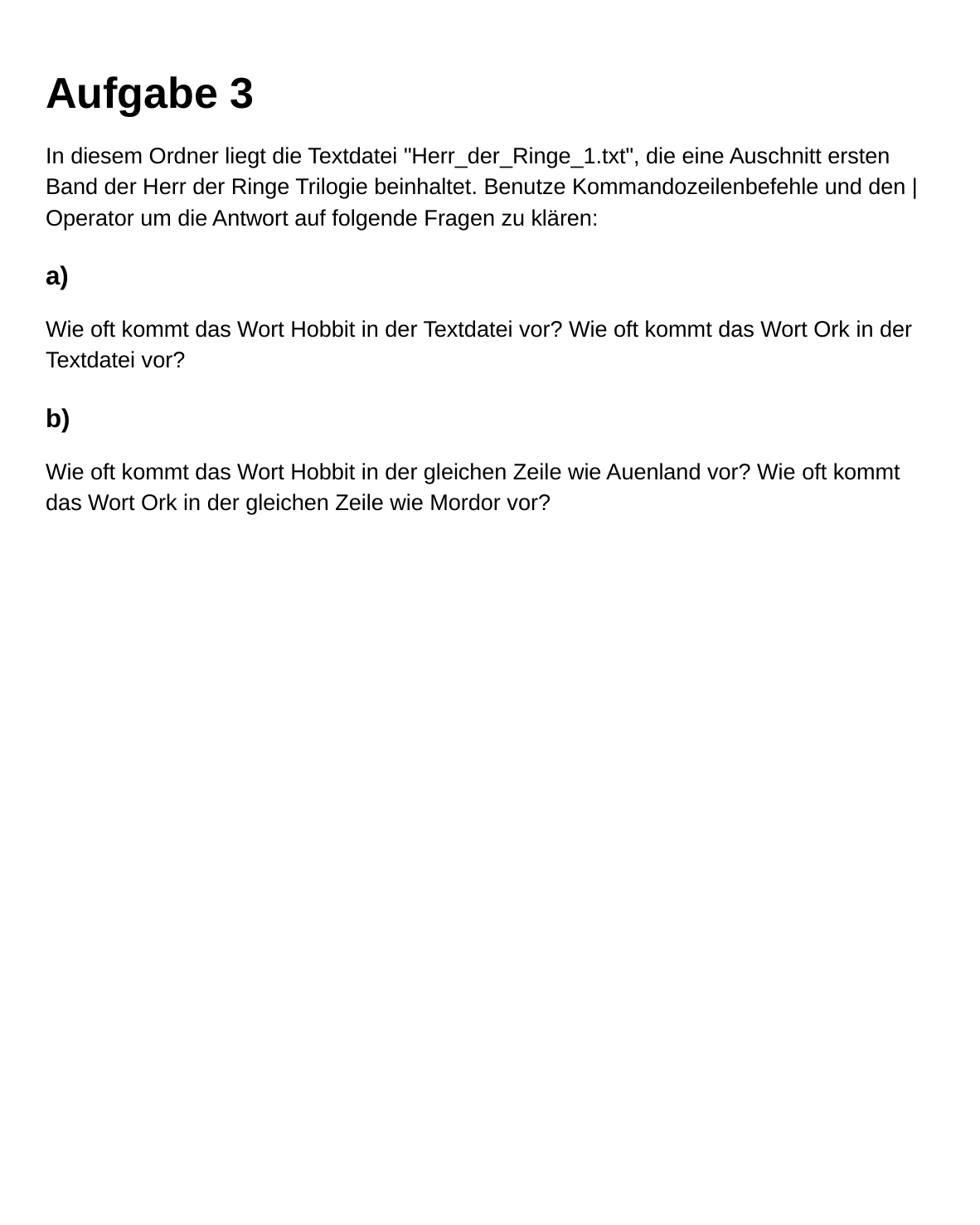

Aufgabe 3
In diesem Ordner liegt die Textdatei "Herr_der_Ringe_1.txt", die eine Auschnitt ersten Band der Herr der Ringe Trilogie beinhaltet. Benutze Kommandozeilenbefehle und den | Operator um die Antwort auf folgende Fragen zu klären:
a)
Wie oft kommt das Wort Hobbit in der Textdatei vor? Wie oft kommt das Wort Ork in der Textdatei vor?
b)
Wie oft kommt das Wort Hobbit in der gleichen Zeile wie Auenland vor? Wie oft kommt das Wort Ork in der gleichen Zeile wie Mordor vor?